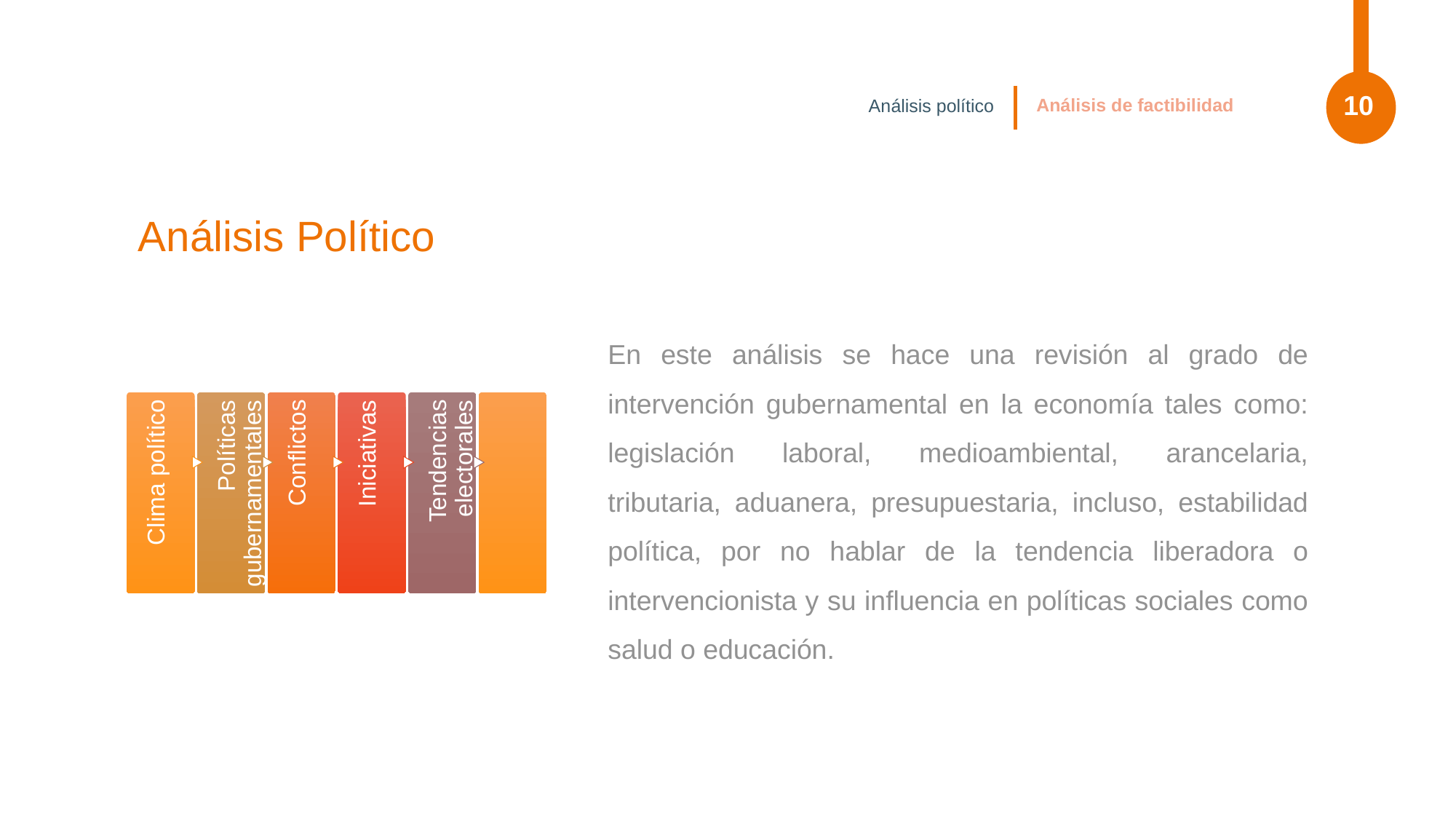

Análisis político
Análisis de factibilidad
10
# Análisis Político
Gobierno
Clima político
Políticas gubernamentales
Conflictos
Iniciativas
Tendencias electorales
En este análisis se hace una revisión al grado de intervención gubernamental en la economía tales como: legislación laboral, medioambiental, arancelaria, tributaria, aduanera, presupuestaria, incluso, estabilidad política, por no hablar de la tendencia liberadora o intervencionista y su influencia en políticas sociales como salud o educación.